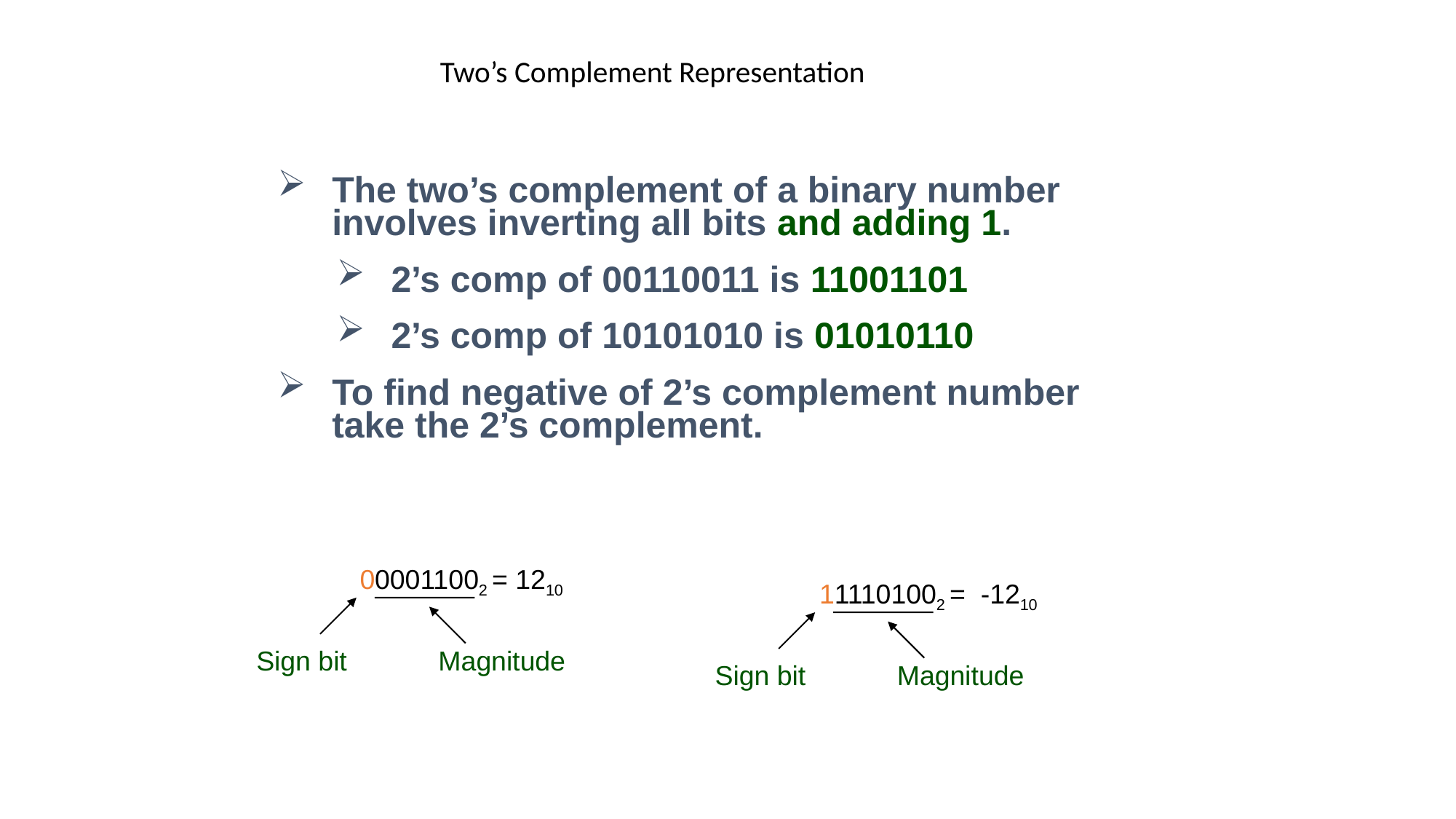

# Two’s Complement Representation
The two’s complement of a binary number involves inverting all bits and adding 1.
2’s comp of 00110011 is 11001101
2’s comp of 10101010 is 01010110
To find negative of 2’s complement number take the 2’s complement.

000011002 = 1210

Sign bit
Magnitude
111101002 =  -1210

Sign bit
Magnitude